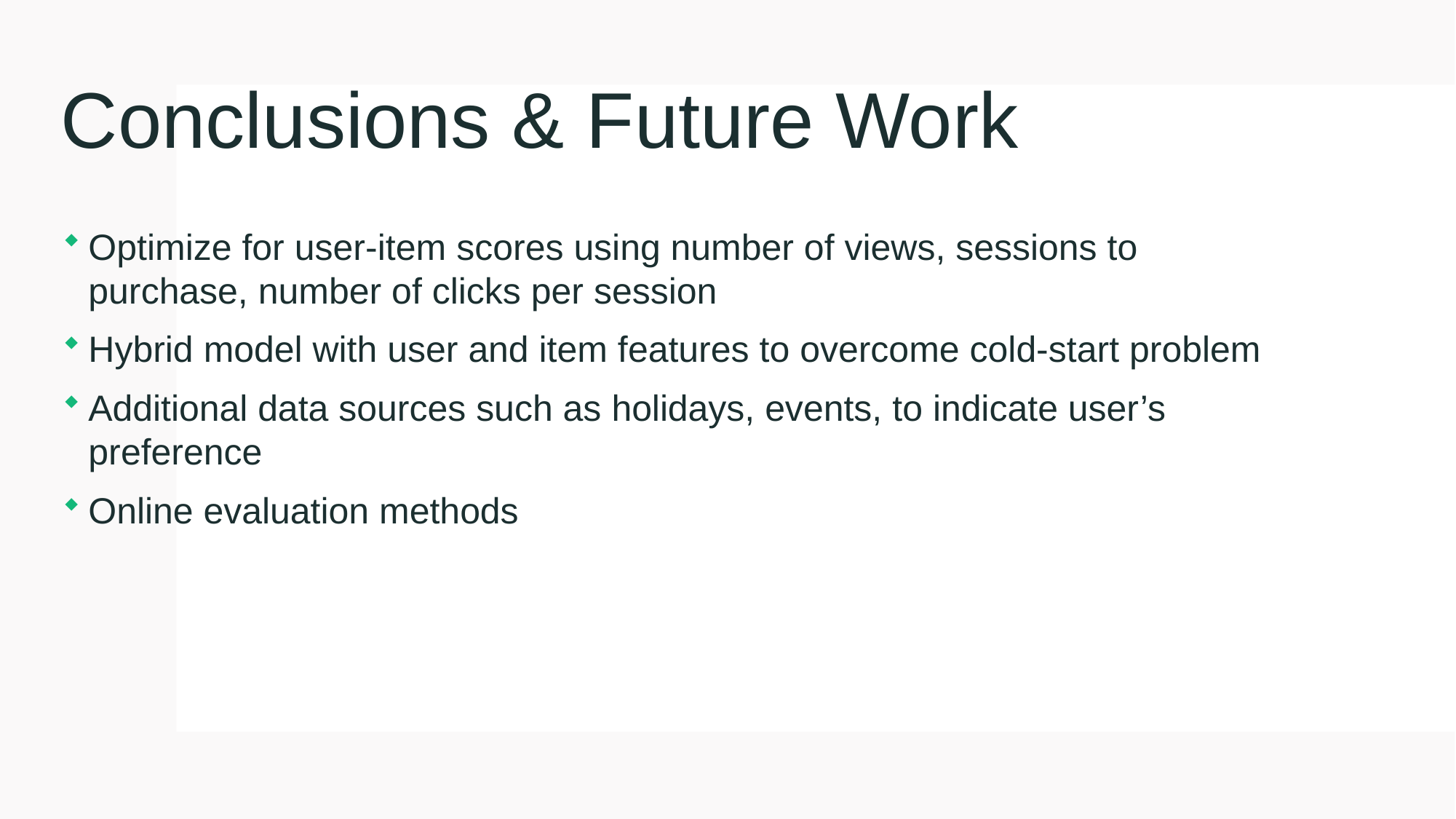

# Conclusions & Future Work
Optimize for user-item scores using number of views, sessions to purchase, number of clicks per session
Hybrid model with user and item features to overcome cold-start problem
Additional data sources such as holidays, events, to indicate user’s preference
Online evaluation methods